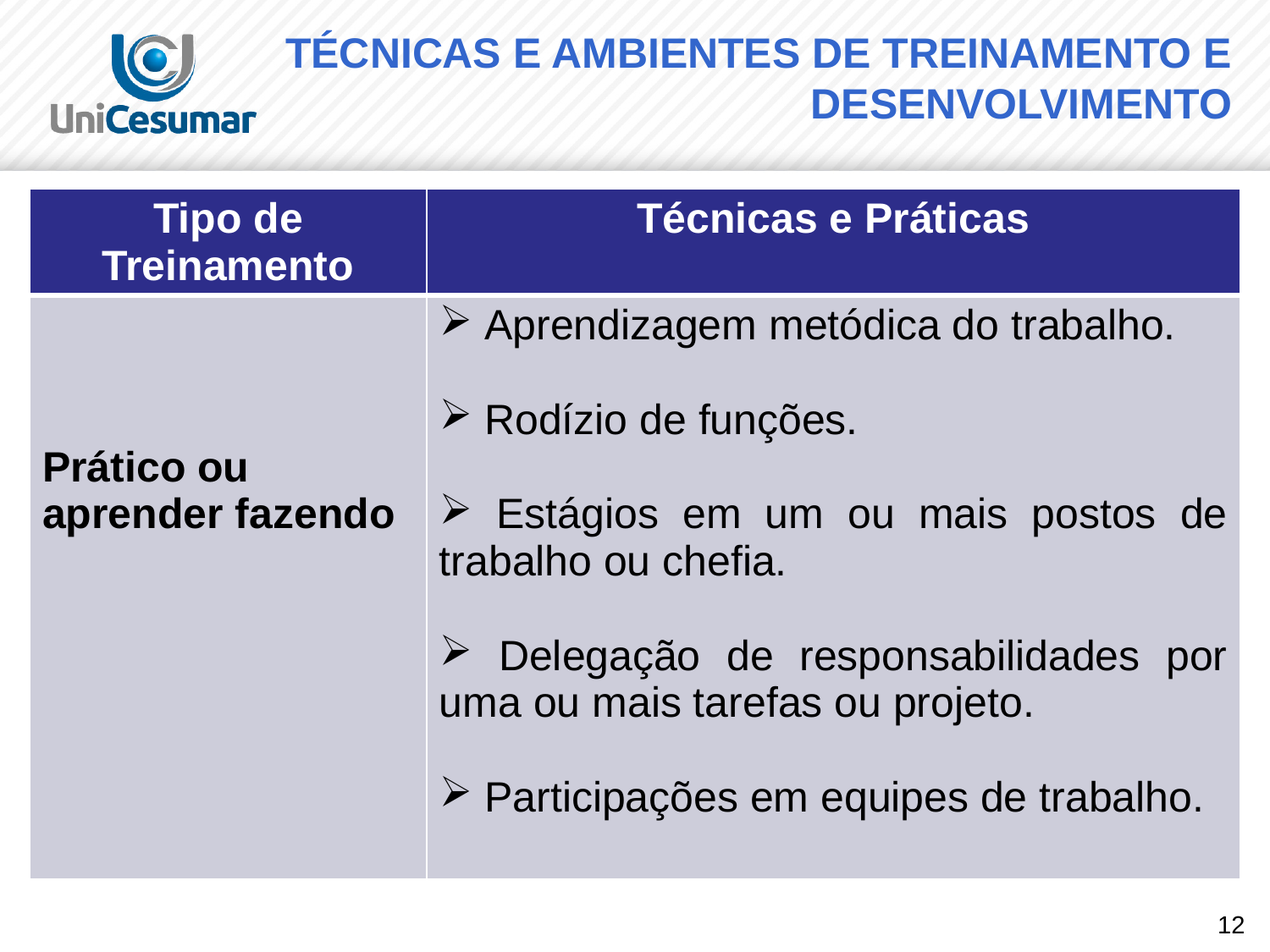

# TÉCNICAS E AMBIENTES DE TREINAMENTO E DESENVOLVIMENTO
| Tipo de Treinamento | Técnicas e Práticas |
| --- | --- |
| Prático ou aprender fazendo | Aprendizagem metódica do trabalho. Rodízio de funções. Estágios em um ou mais postos de trabalho ou chefia. Delegação de responsabilidades por uma ou mais tarefas ou projeto. Participações em equipes de trabalho. |